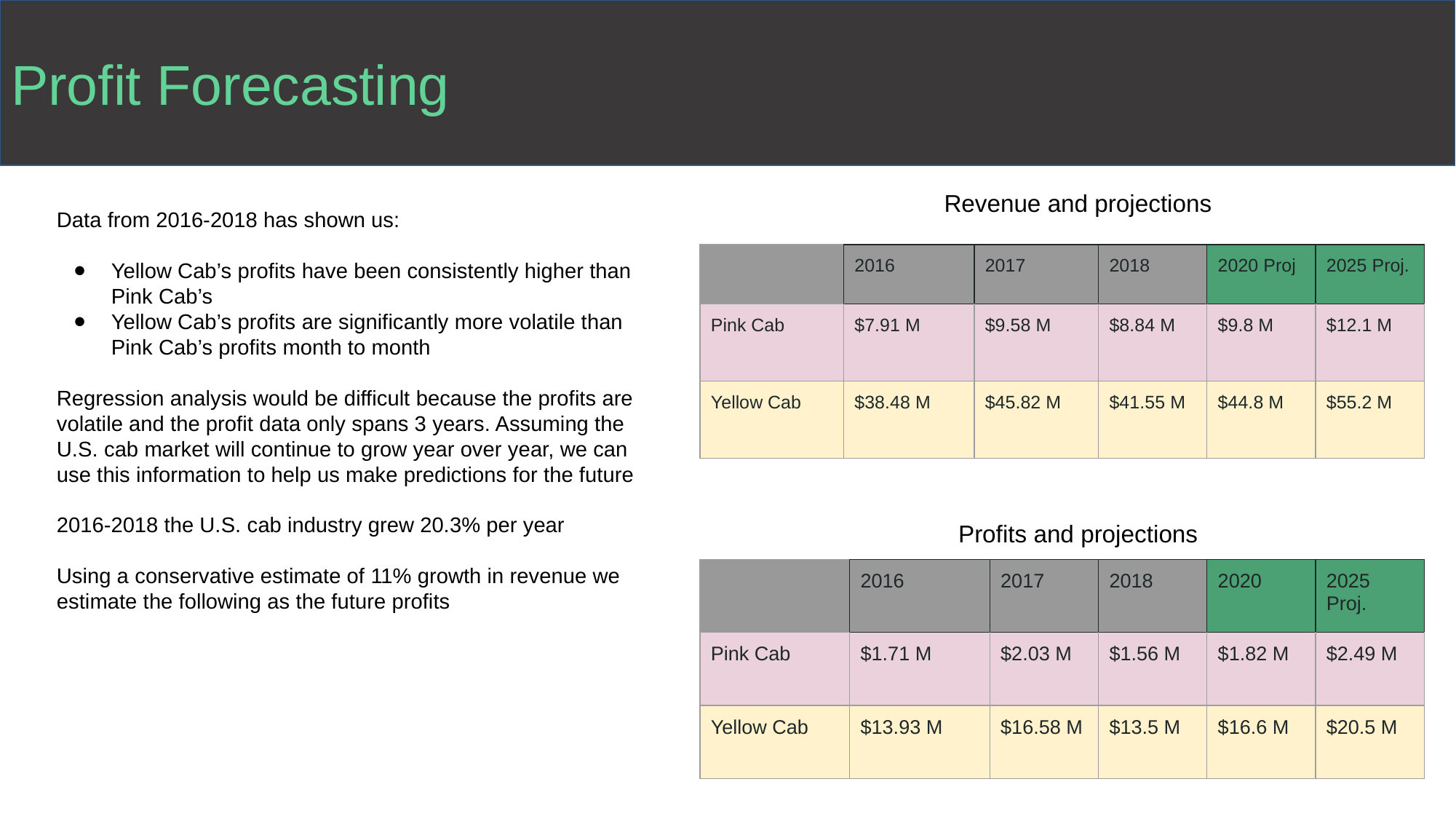

Profit Forecasting
Revenue and projections
Data from 2016-2018 has shown us:

Yellow Cab’s profits have been consistently higher than Pink Cab’s
Yellow Cab’s profits are significantly more volatile than Pink Cab’s profits month to month

Regression analysis would be difficult because the profits are volatile and the profit data only spans 3 years. Assuming the U.S. cab market will continue to grow year over year, we can use this information to help us make predictions for the future

2016-2018 the U.S. cab industry grew 20.3% per year

Using a conservative estimate of 11% growth in revenue we estimate the following as the future profits
|  | 2016 | 2017 | 2018 | 2020 Proj | 2025 Proj. |
| --- | --- | --- | --- | --- | --- |
| Pink Cab | $7.91 M | $9.58 M | $8.84 M | $9.8 M | $12.1 M |
| Yellow Cab | $38.48 M | $45.82 M | $41.55 M | $44.8 M | $55.2 M |
Profits and projections
|  | 2016 | 2017 | 2018 | 2020 | 2025 Proj. |
| --- | --- | --- | --- | --- | --- |
| Pink Cab | $1.71 M | $2.03 M | $1.56 M | $1.82 M | $2.49 M |
| Yellow Cab | $13.93 M | $16.58 M | $13.5 M | $16.6 M | $20.5 M |